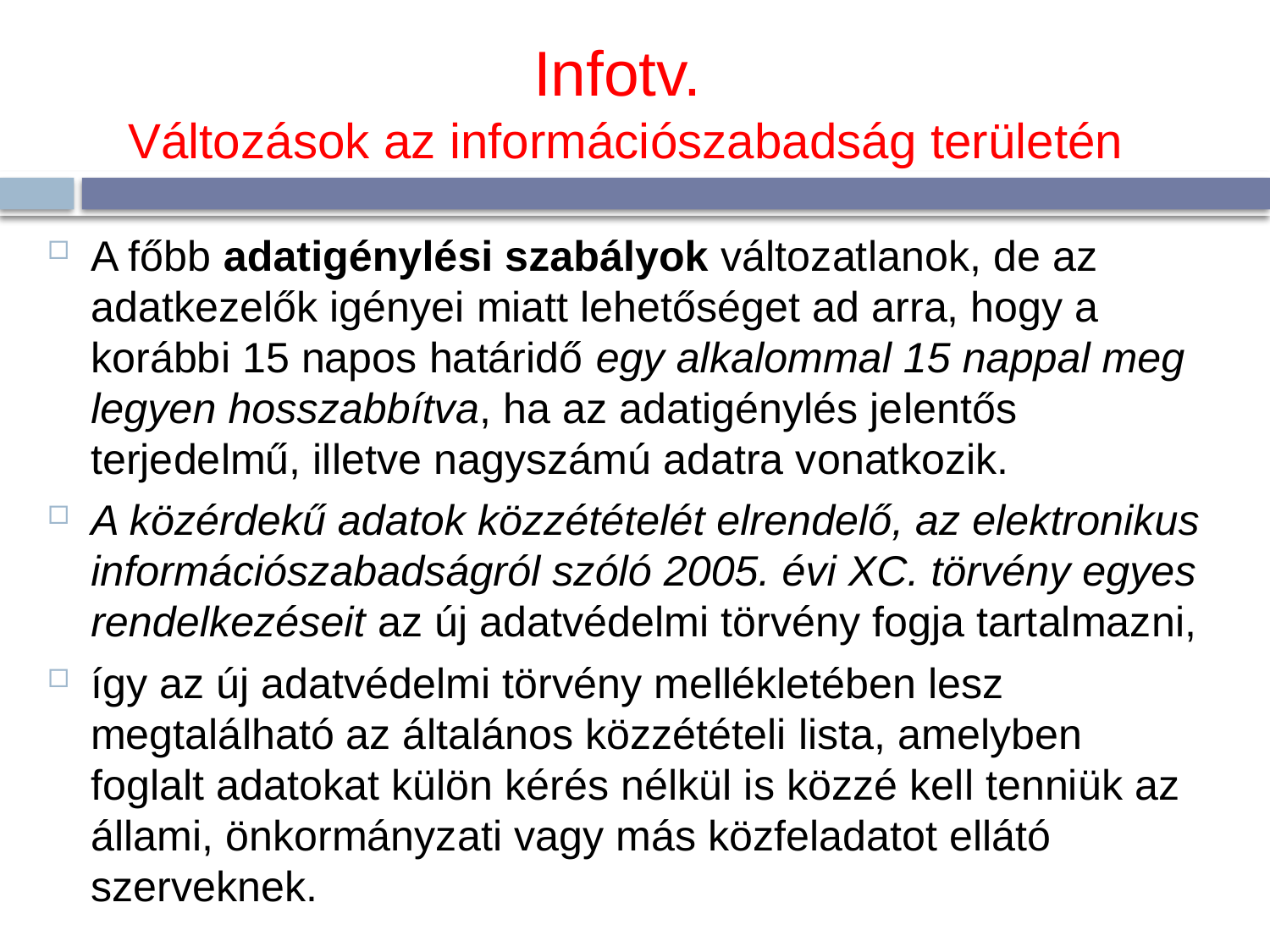

# Infotv. Változások az információszabadság területén
A főbb adatigénylési szabályok változatlanok, de az adatkezelők igényei miatt lehetőséget ad arra, hogy a korábbi 15 napos határidő egy alkalommal 15 nappal meg legyen hosszabbítva, ha az adatigénylés jelentős terjedelmű, illetve nagyszámú adatra vonatkozik.
A közérdekű adatok közzétételét elrendelő, az elektronikus információszabadságról szóló 2005. évi XC. törvény egyes rendelkezéseit az új adatvédelmi törvény fogja tartalmazni,
így az új adatvédelmi törvény mellékletében lesz megtalálható az általános közzétételi lista, amelyben foglalt adatokat külön kérés nélkül is közzé kell tenniük az állami, önkormányzati vagy más közfeladatot ellátó szerveknek.